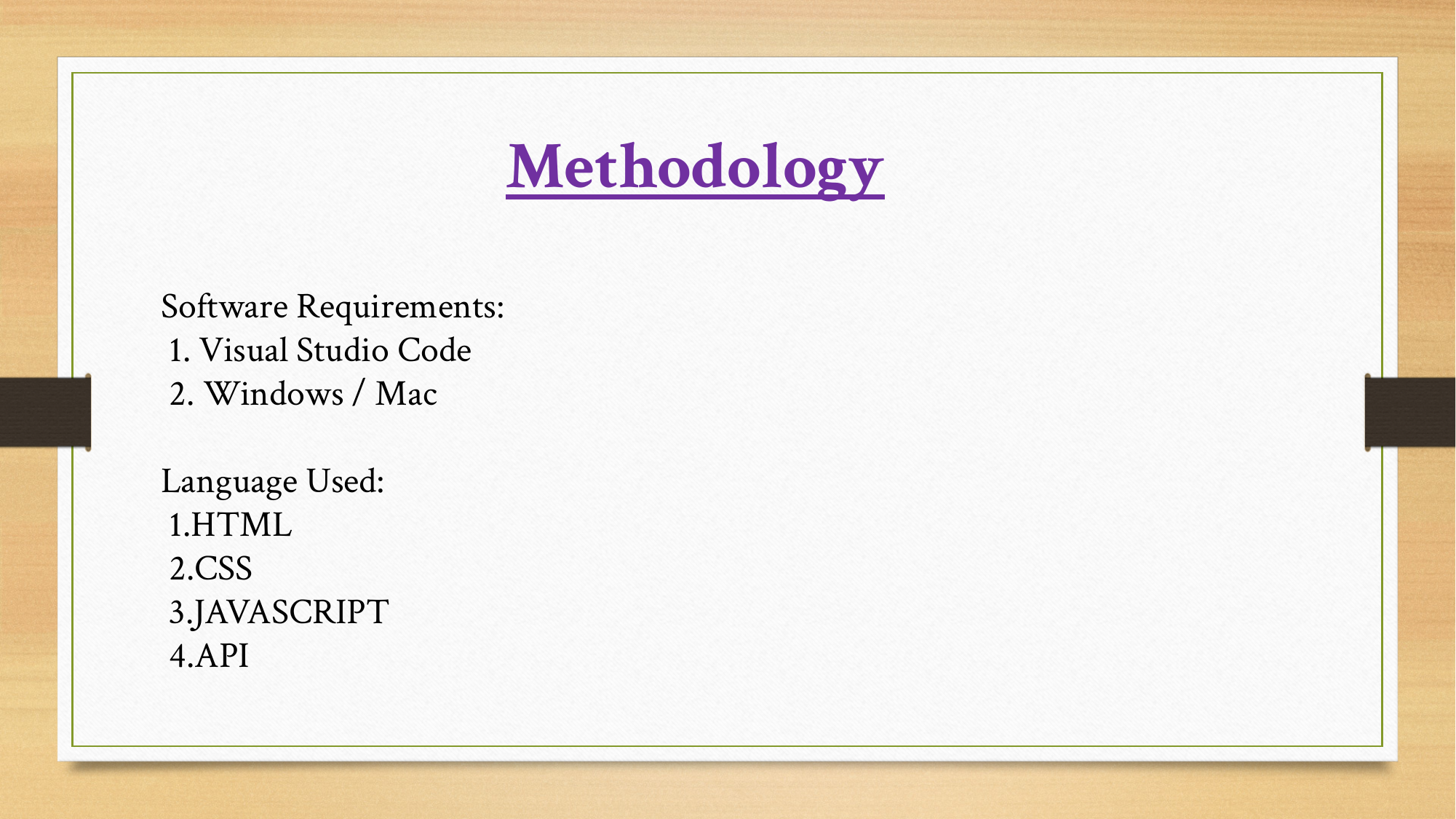

Methodology
Software Requirements:
 1. Visual Studio Code
 2. Windows / Mac

Language Used:
 1.HTML
 2.CSS
 3.JAVASCRIPT
 4.API